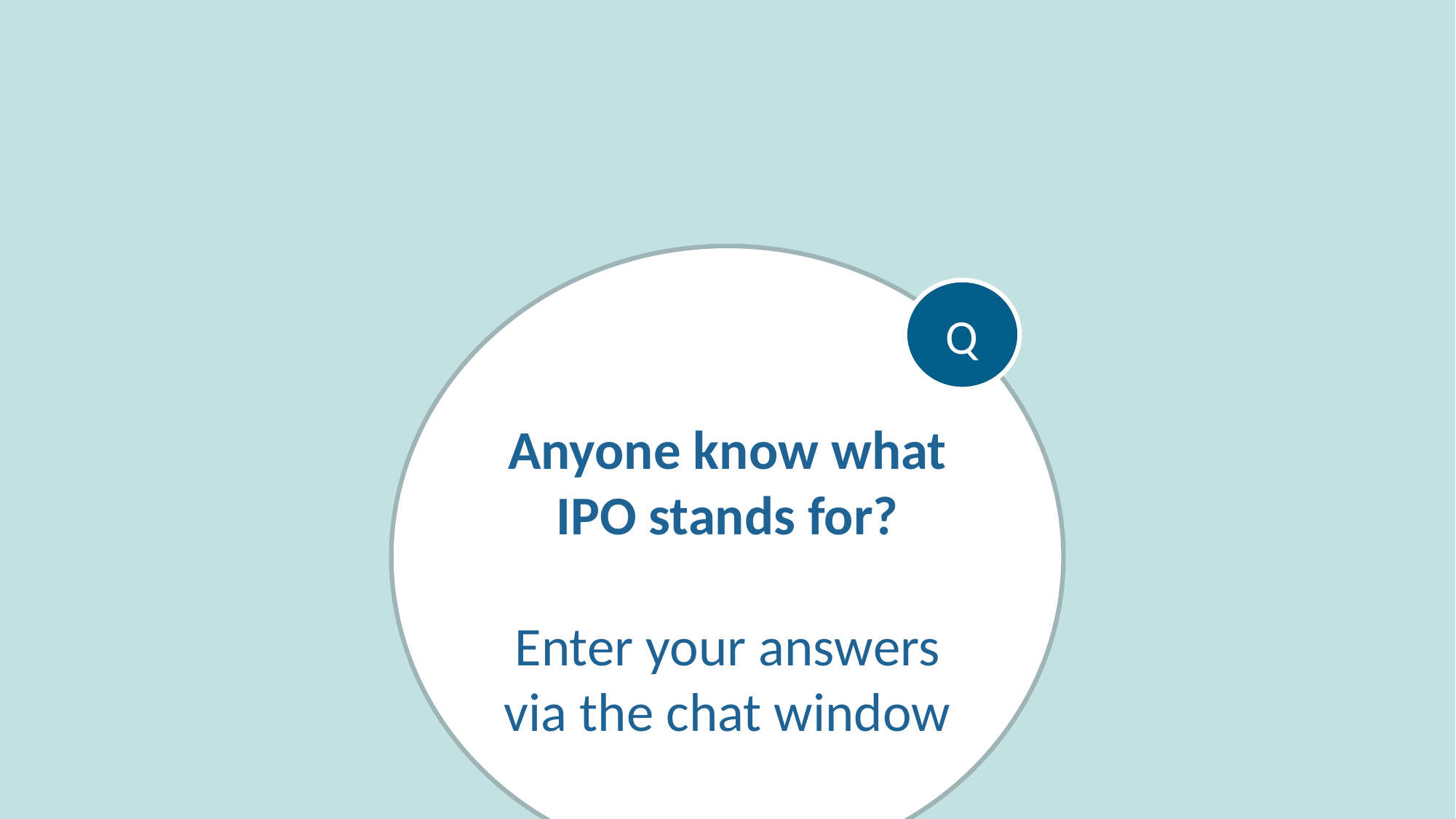

Q
Anyone know what IPO stands for?

Enter your answers via the chat window